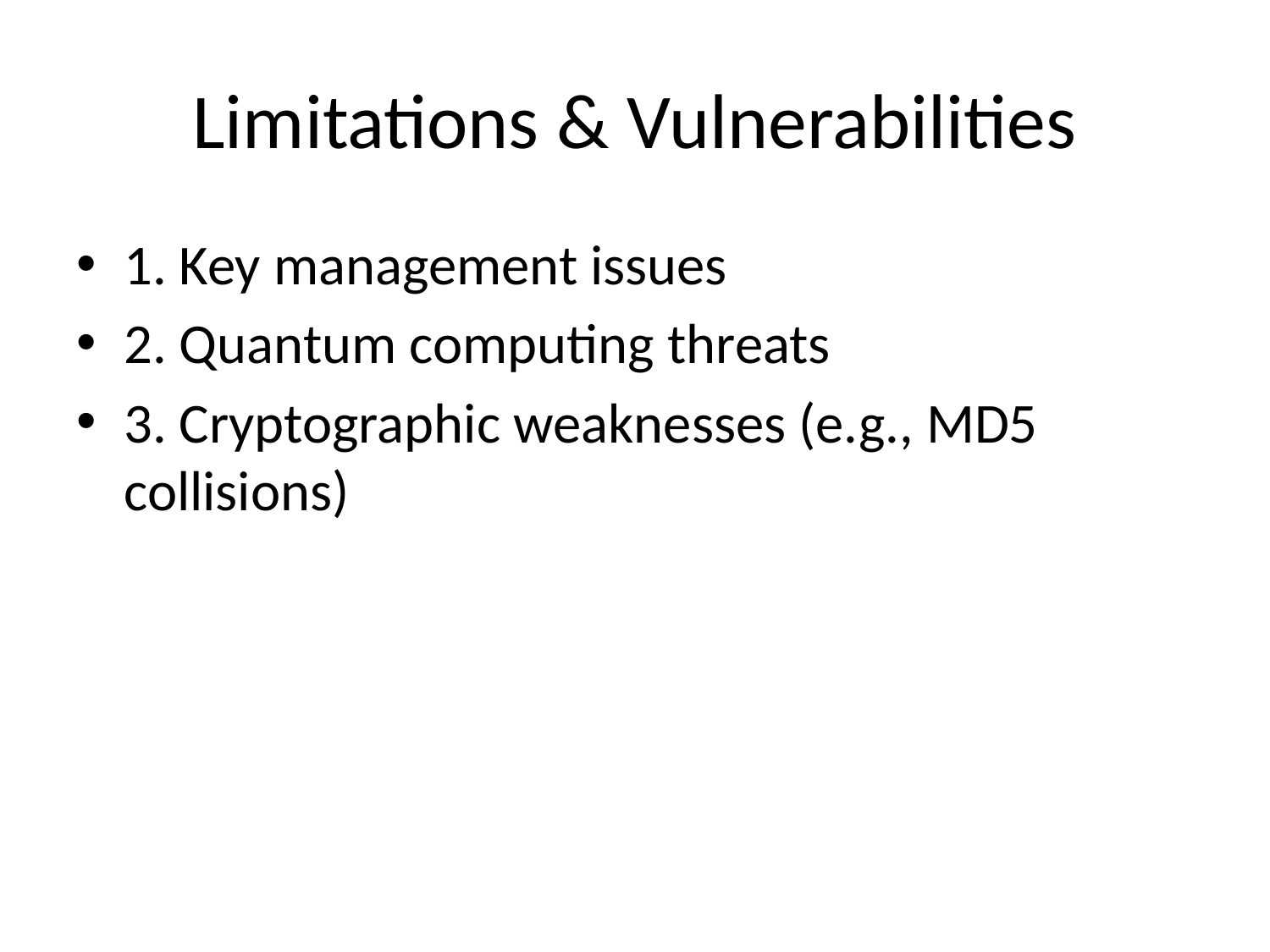

# Limitations & Vulnerabilities
1. Key management issues
2. Quantum computing threats
3. Cryptographic weaknesses (e.g., MD5 collisions)